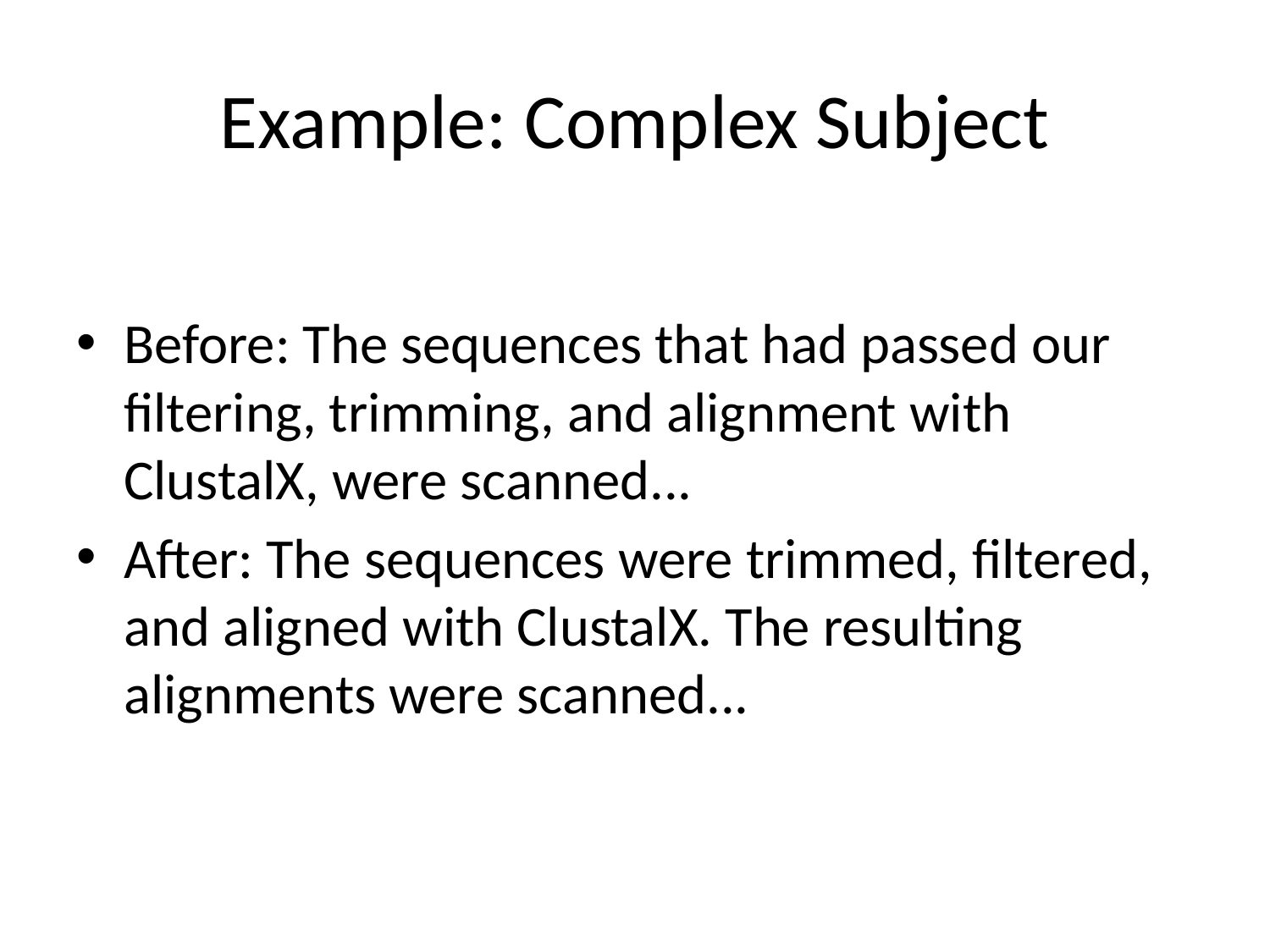

# Example: Complex Subject

Before: The sequences that had passed our filtering, trimming, and alignment with ClustalX, were scanned...
After: The sequences were trimmed, filtered, and aligned with ClustalX. The resulting alignments were scanned...